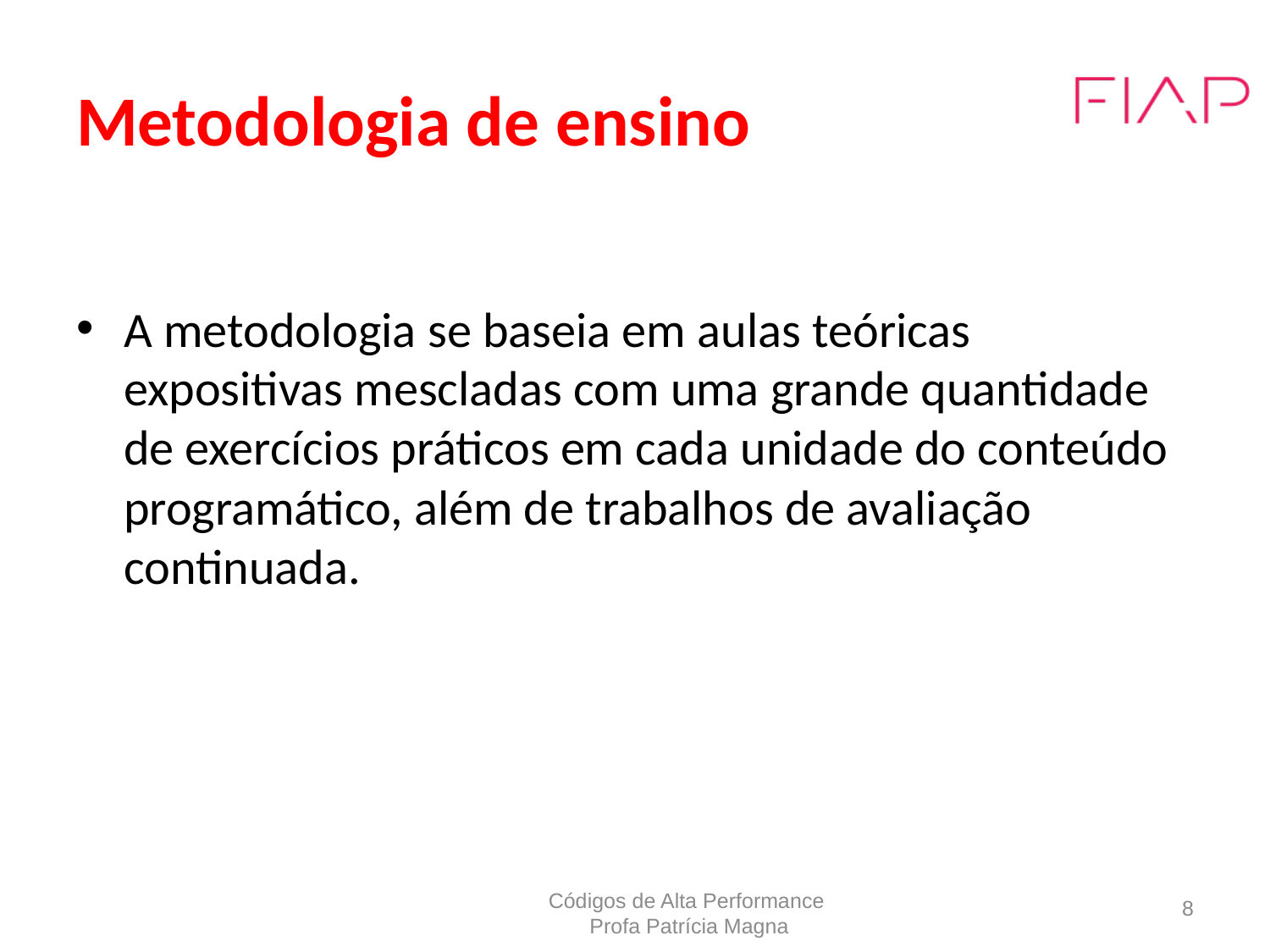

# Metodologia de ensino

A metodologia se baseia em aulas teóricas expositivas mescladas com uma grande quantidade de exercícios práticos em cada unidade do conteúdo programático, além de trabalhos de avaliação continuada.
Códigos de Alta Performance  Profa Patrícia Magna
8